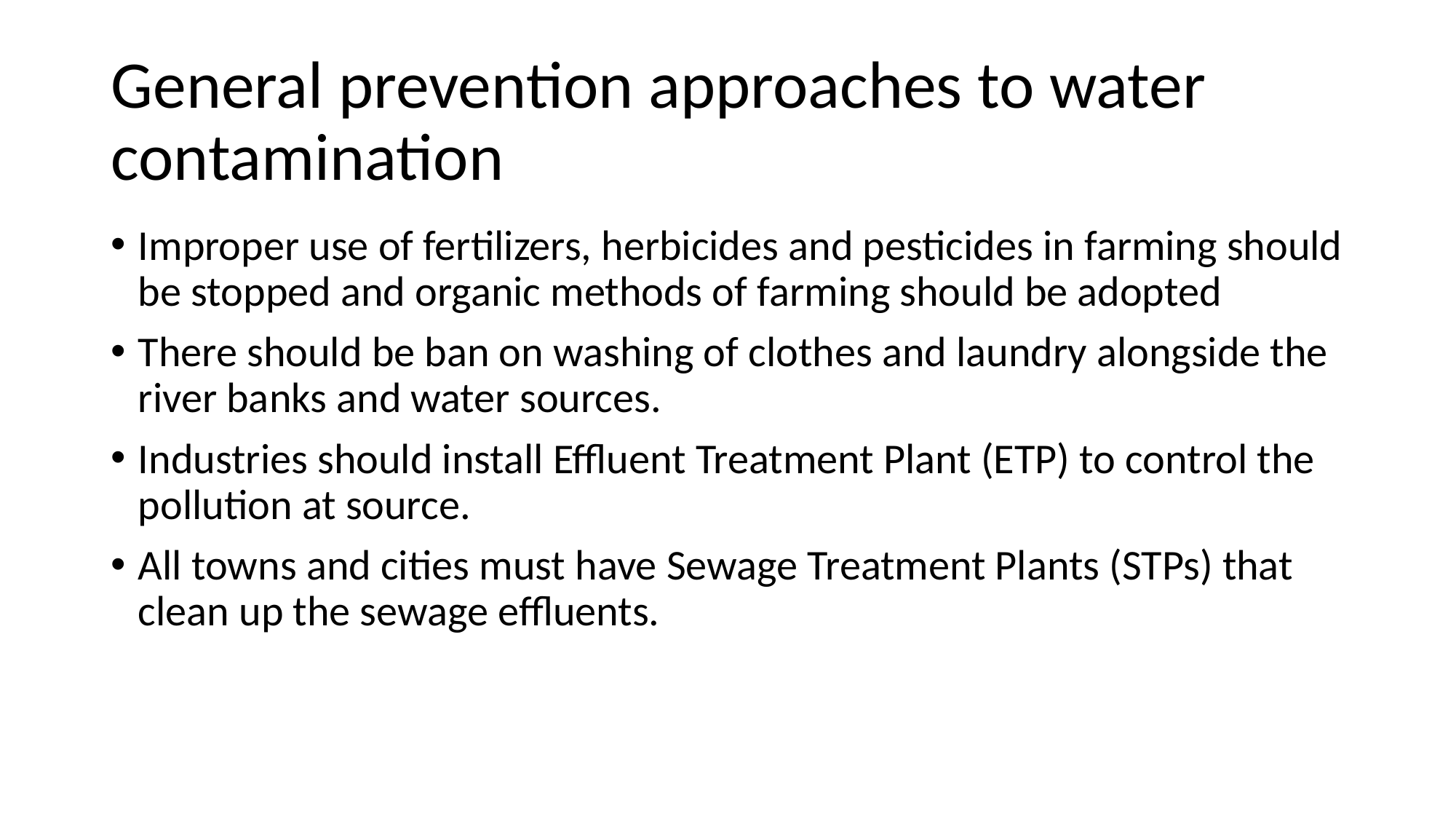

# General prevention approaches to water contamination
Improper use of fertilizers, herbicides and pesticides in farming should be stopped and organic methods of farming should be adopted
There should be ban on washing of clothes and laundry alongside the river banks and water sources.
Industries should install Effluent Treatment Plant (ETP) to control the pollution at source.
All towns and cities must have Sewage Treatment Plants (STPs) that clean up the sewage effluents.